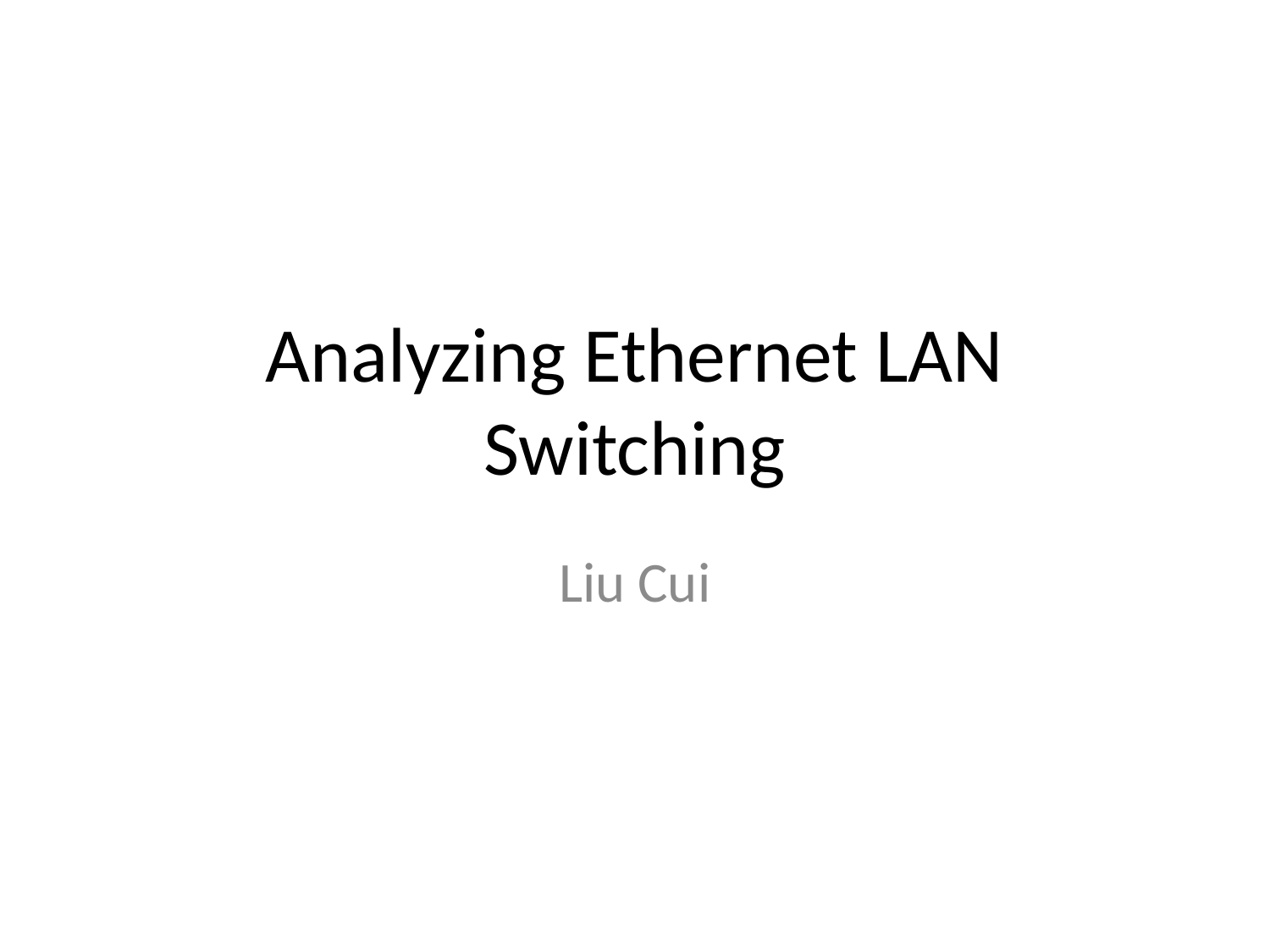

# Analyzing Ethernet LAN Switching
Liu Cui